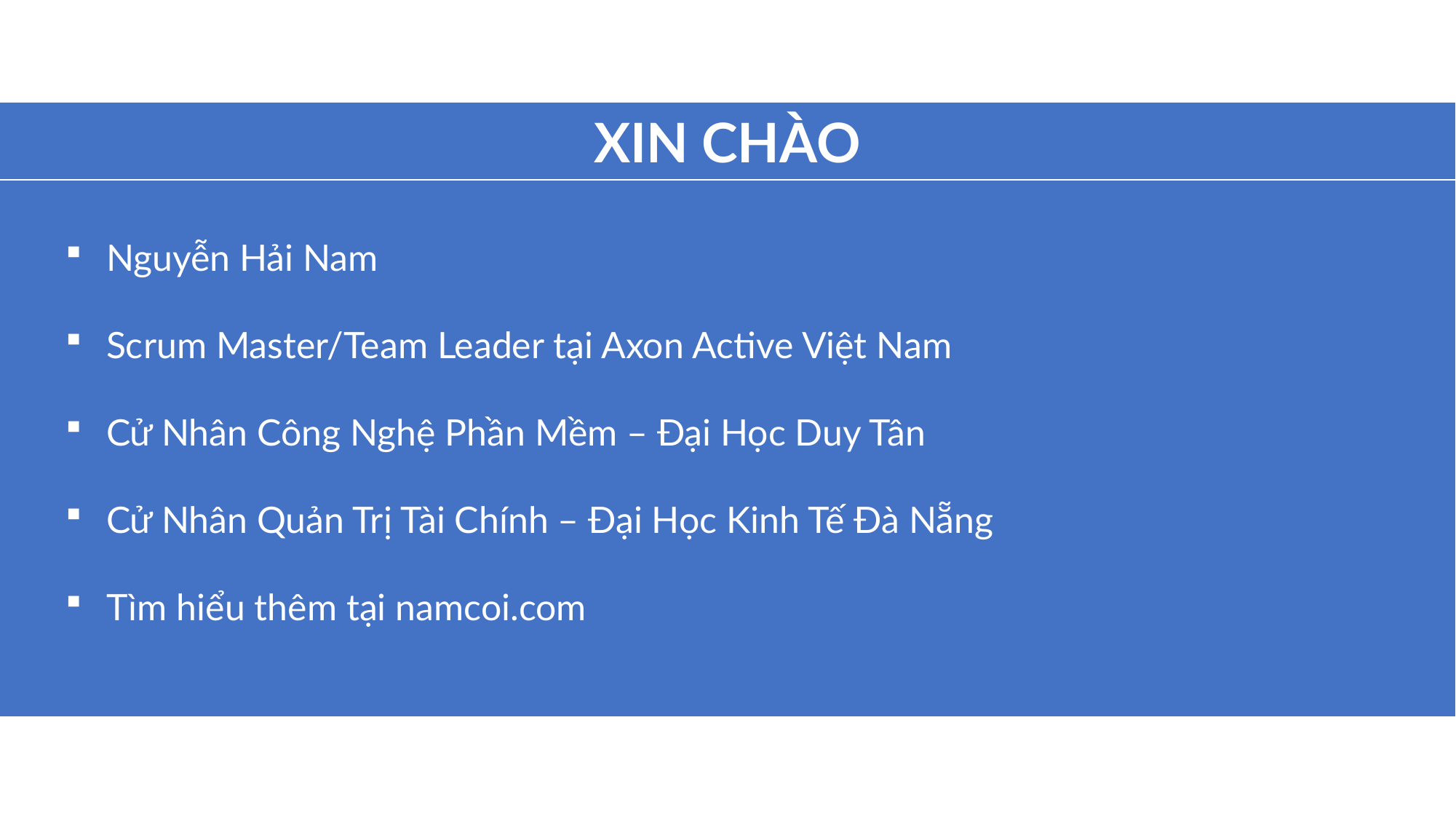

Nguyễn Hải Nam
Scrum Master/Team Leader tại Axon Active Việt Nam
Cử Nhân Công Nghệ Phần Mềm – Đại Học Duy Tân
Cử Nhân Quản Trị Tài Chính – Đại Học Kinh Tế Đà Nẵng
Tìm hiểu thêm tại namcoi.com
XIN CHÀO